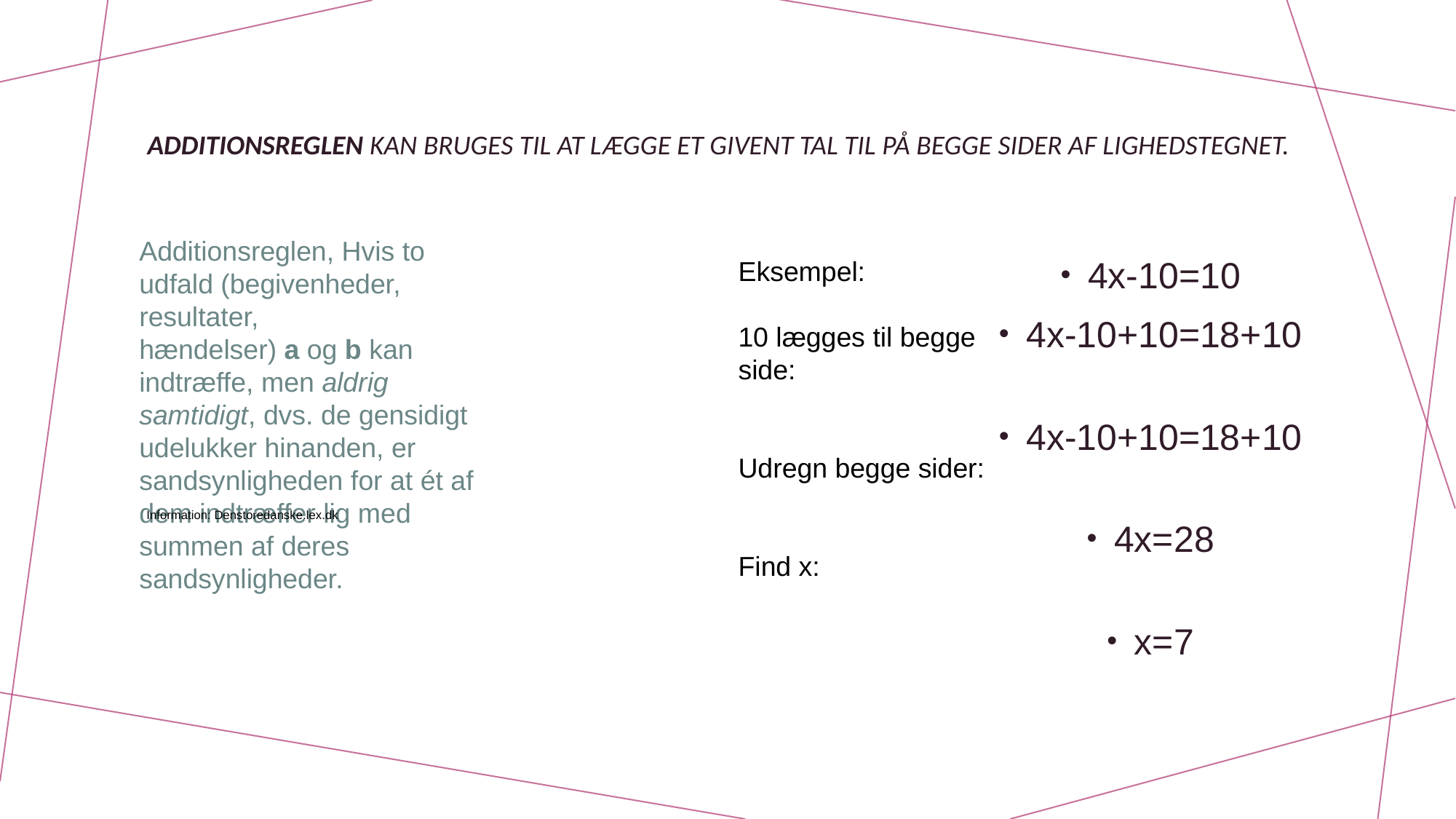

# Additionsreglen kan bruges til at lægge et givent tal til på begge sider af lighedstegnet.
Additionsreglen, Hvis to udfald (begivenheder, resultater, hændelser) a og b kan indtræffe, men aldrig samtidigt, dvs. de gensidigt udelukker hinanden, er sandsynligheden for at ét af dem indtræffer lig med summen af deres sandsynligheder.

4x-10=10
4x-10+10=18+10
4x-10+10=18+10
4x=28
x=7

Eksempel:
10 lægges til begge side:
Udregn begge sider:
Find x:
Information: Denstoredanske.lex.dk